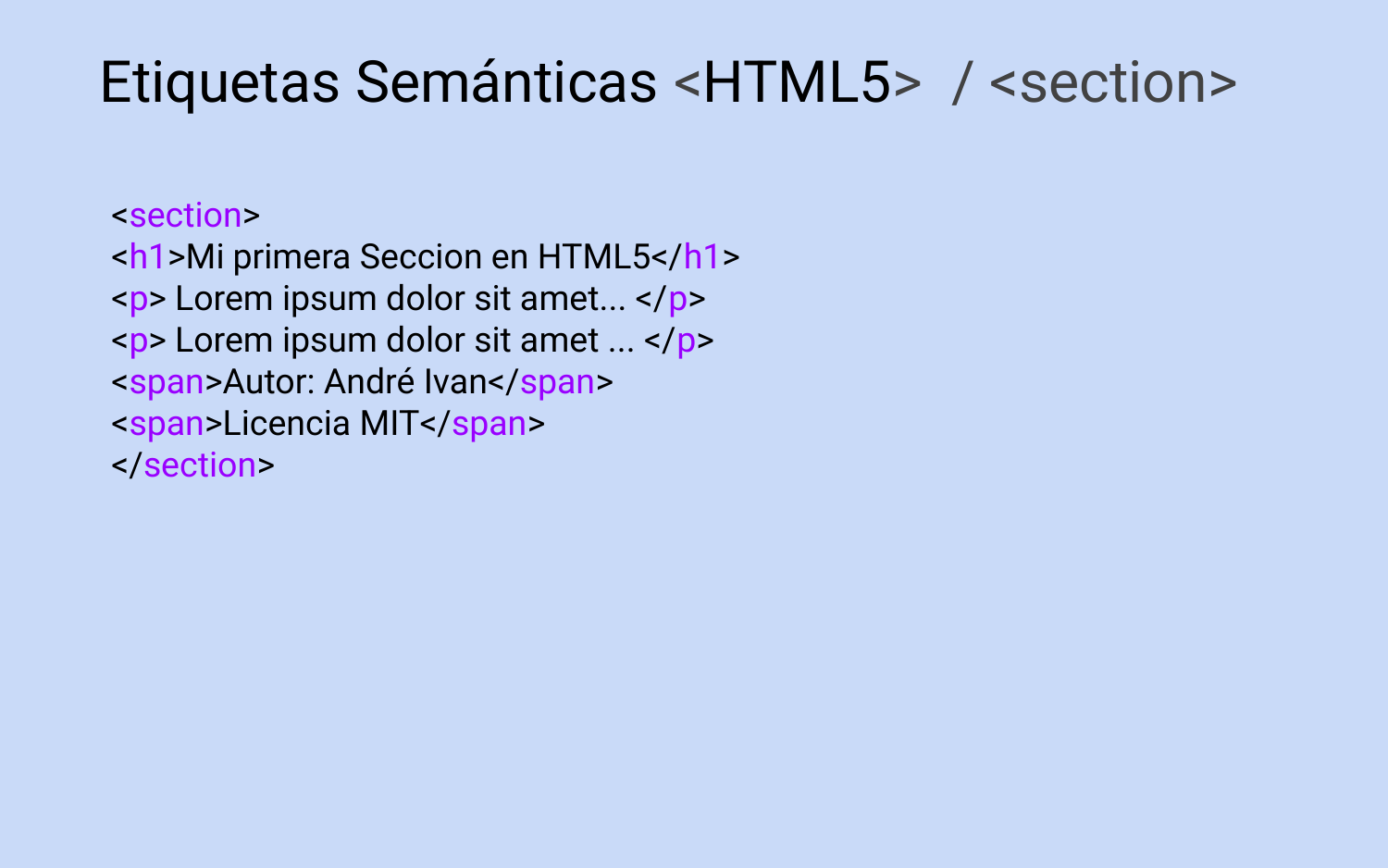

Etiquetas Semánticas <HTML5>  / <section>
<section>
<h1>Mi primera Seccion en HTML5</h1>
<p> Lorem ipsum dolor sit amet... </p>
<p> Lorem ipsum dolor sit amet ... </p>
<span>Autor: André Ivan</span>
<span>Licencia MIT</span>
</section>